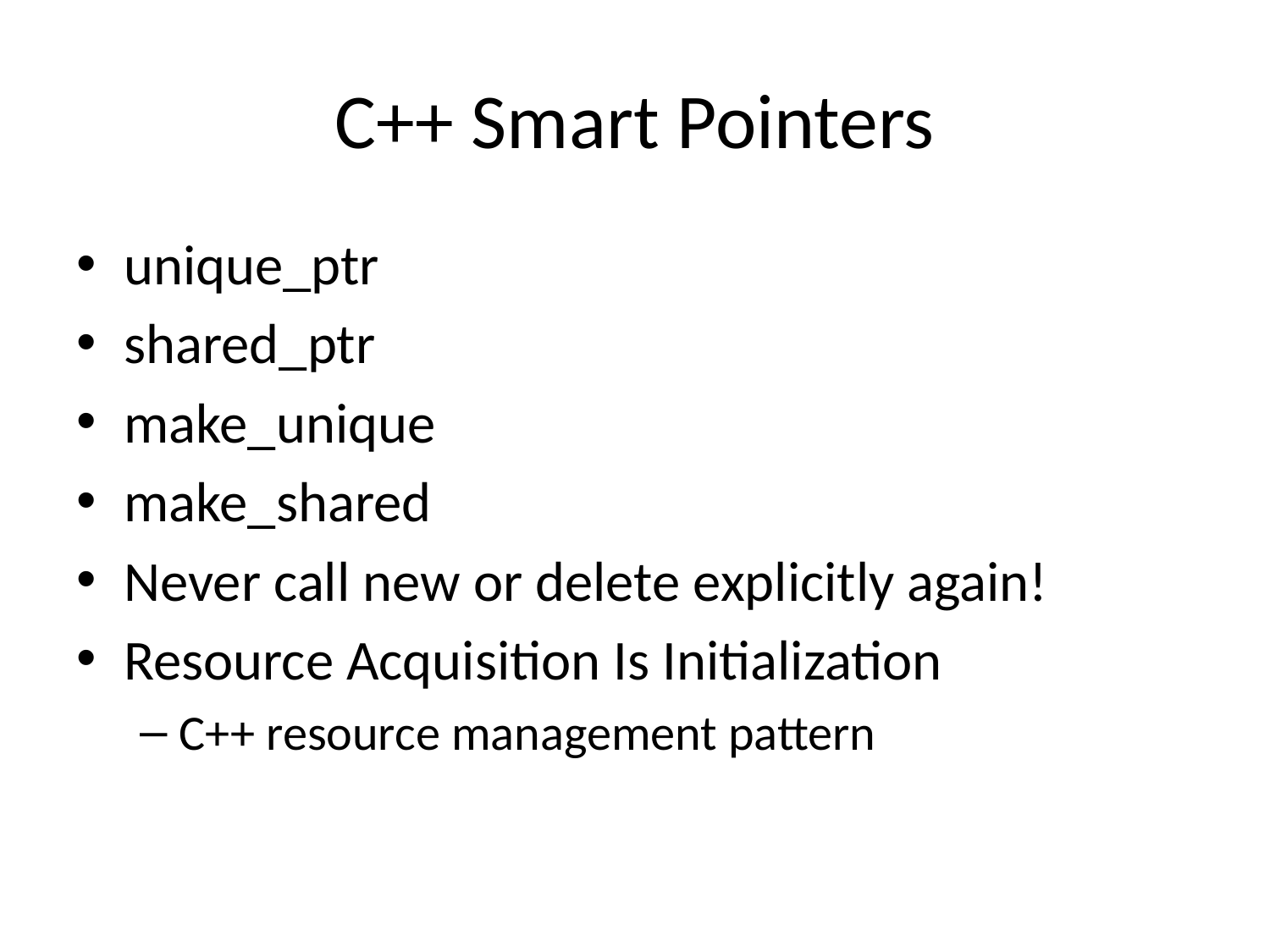

# C++ Smart Pointers
unique_ptr
shared_ptr
make_unique
make_shared
Never call new or delete explicitly again!
Resource Acquisition Is Initialization
C++ resource management pattern